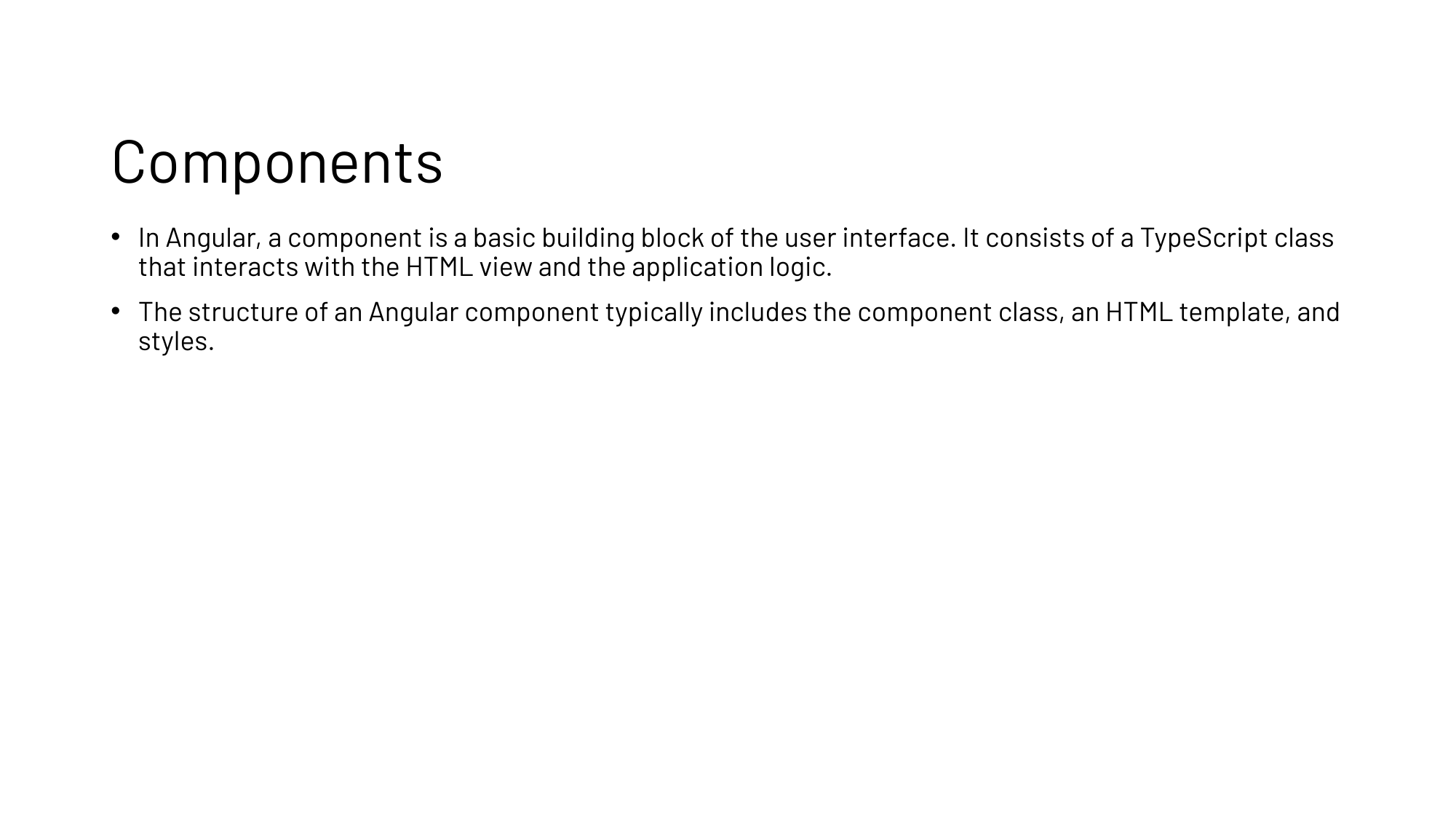

# Components
In Angular, a component is a basic building block of the user interface. It consists of a TypeScript class that interacts with the HTML view and the application logic.
The structure of an Angular component typically includes the component class, an HTML template, and styles.